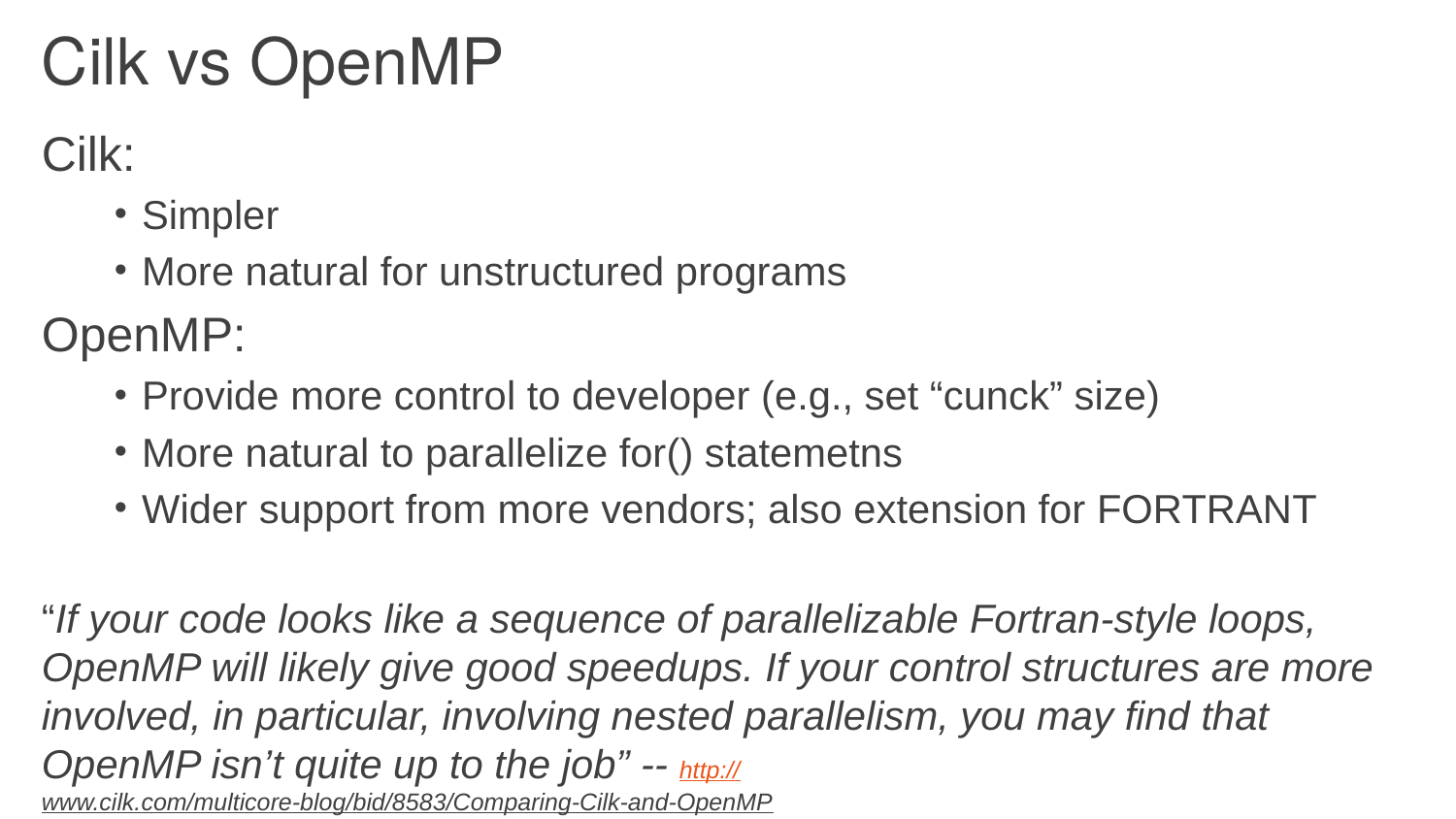

# Cilk vs OpenMP
Cilk:
Simpler
More natural for unstructured programs
OpenMP:
Provide more control to developer (e.g., set “cunck” size)
More natural to parallelize for() statemetns
Wider support from more vendors; also extension for FORTRANT

“If your code looks like a sequence of parallelizable Fortran-style loops, OpenMP will likely give good speedups. If your control structures are more involved, in particular, involving nested parallelism, you may find that OpenMP isn’t quite up to the job” -- http://www.cilk.com/multicore-blog/bid/8583/Comparing-Cilk-and-OpenMP